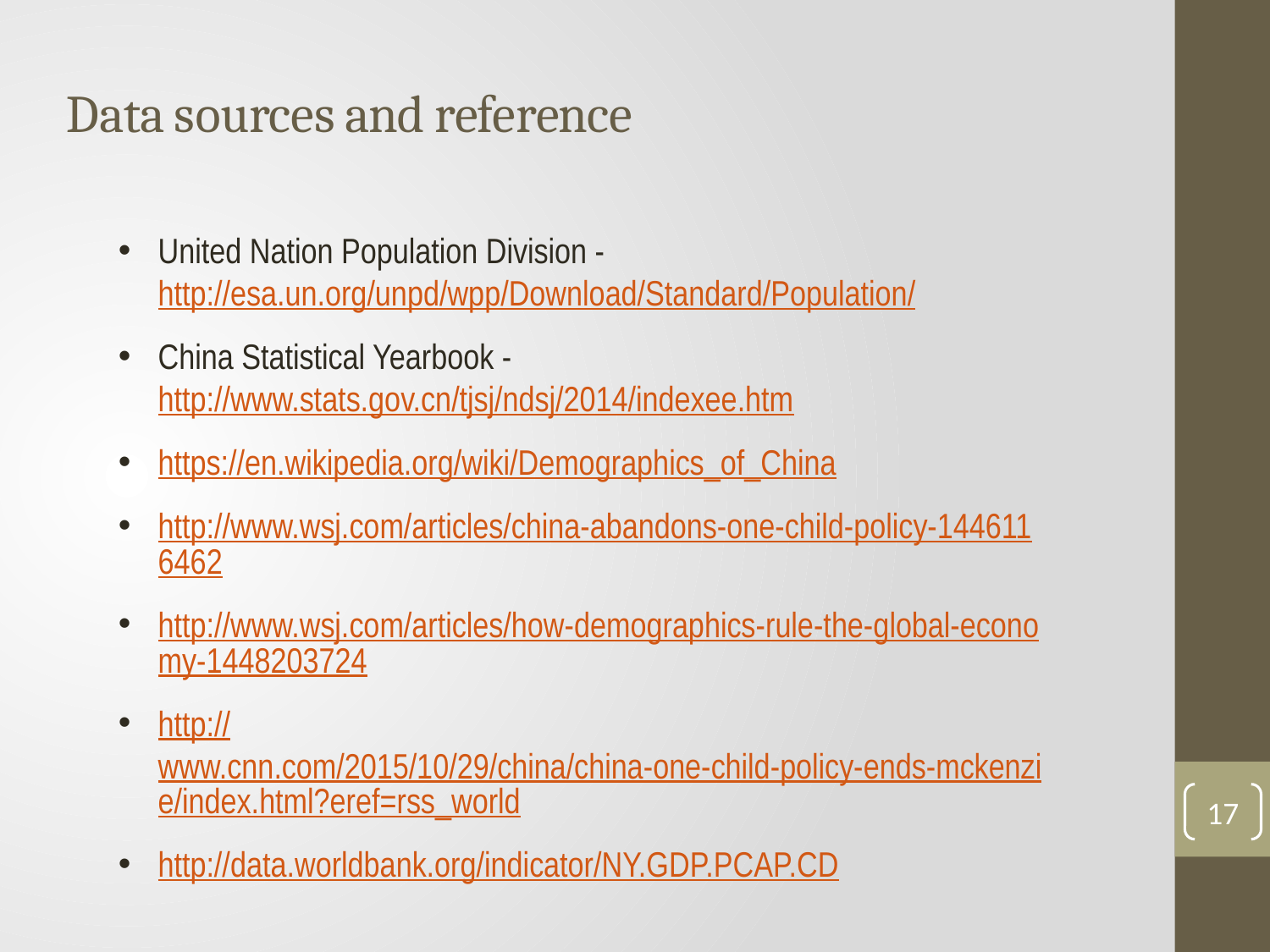

# Data sources and reference
United Nation Population Division - http://esa.un.org/unpd/wpp/Download/Standard/Population/
China Statistical Yearbook - http://www.stats.gov.cn/tjsj/ndsj/2014/indexee.htm
https://en.wikipedia.org/wiki/Demographics_of_China
http://www.wsj.com/articles/china-abandons-one-child-policy-1446116462
http://www.wsj.com/articles/how-demographics-rule-the-global-economy-1448203724
http://www.cnn.com/2015/10/29/china/china-one-child-policy-ends-mckenzie/index.html?eref=rss_world
http://data.worldbank.org/indicator/NY.GDP.PCAP.CD
17